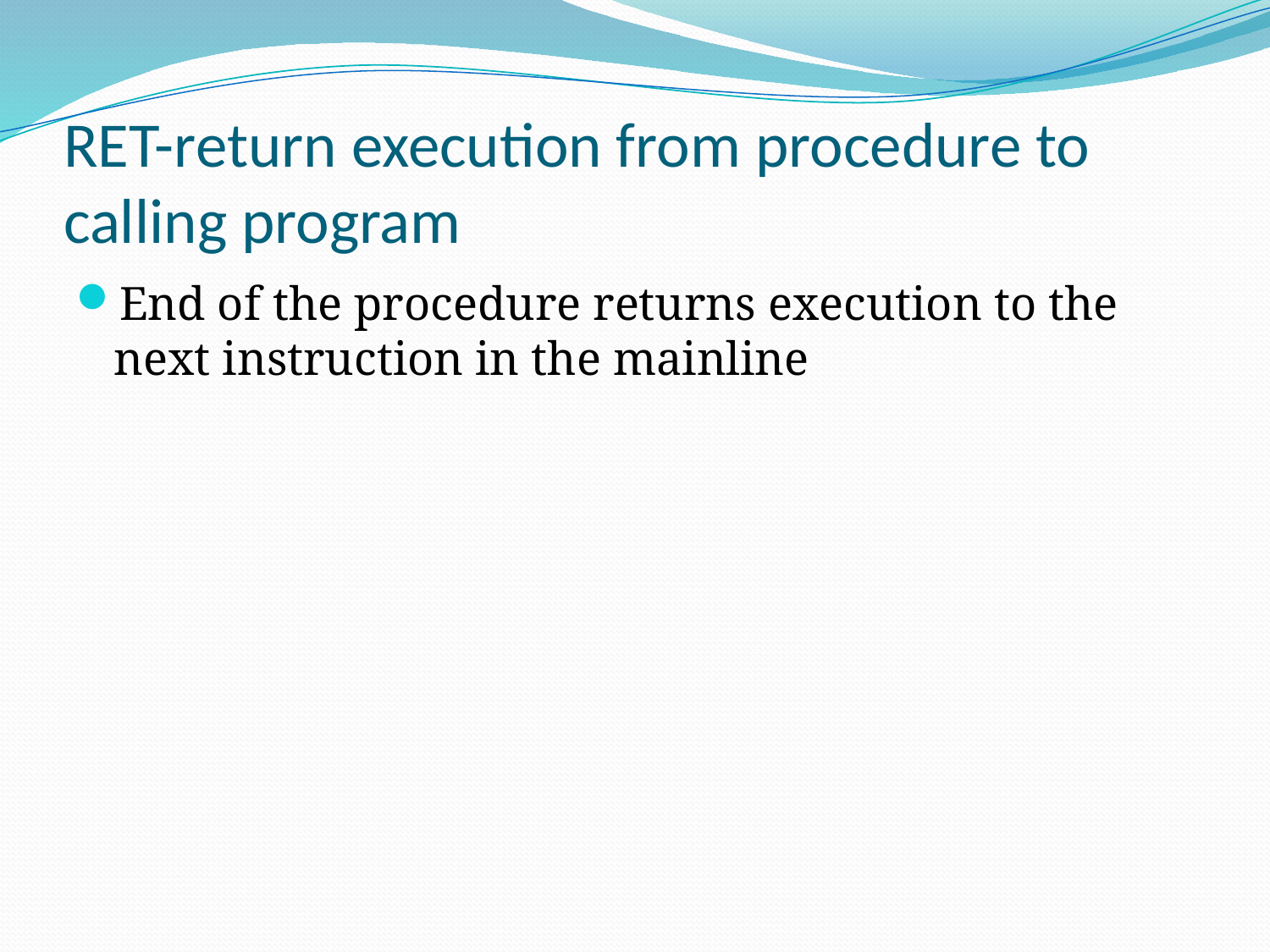

# RET-return execution from procedure to calling program
End of the procedure returns execution to the next instruction in the mainline